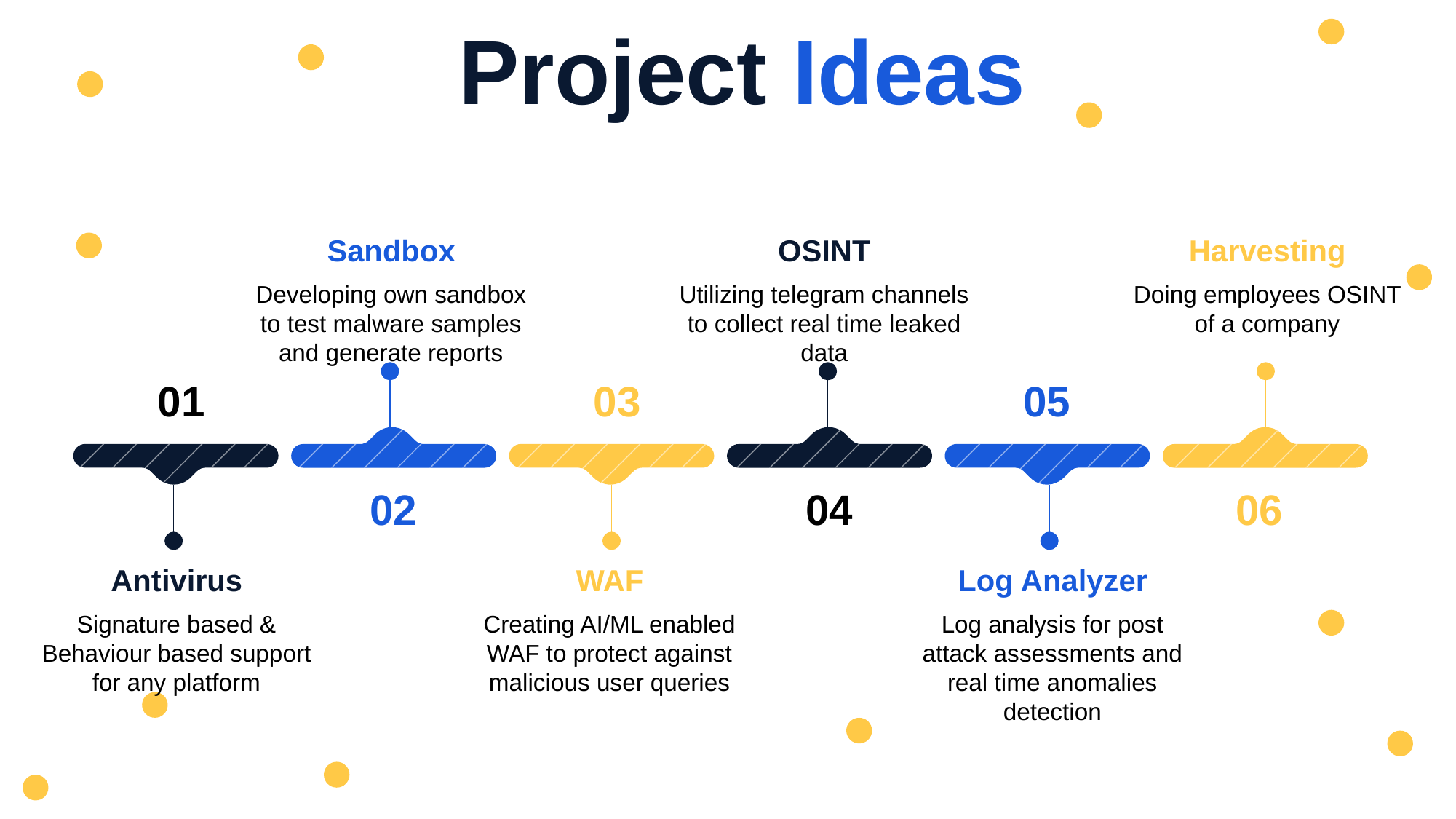

Project Ideas

Sandbox
Developing own sandbox to test malware samples and generate reports
OSINT
Utilizing telegram channels to collect real time leaked data
Harvesting
Doing employees OSINT of a company

01
03
05

02
04
06

Antivirus
Signature based & Behaviour based support for any platform
WAF
Creating AI/ML enabled WAF to protect against malicious user queries
Log Analyzer
Log analysis for post attack assessments and real time anomalies detection